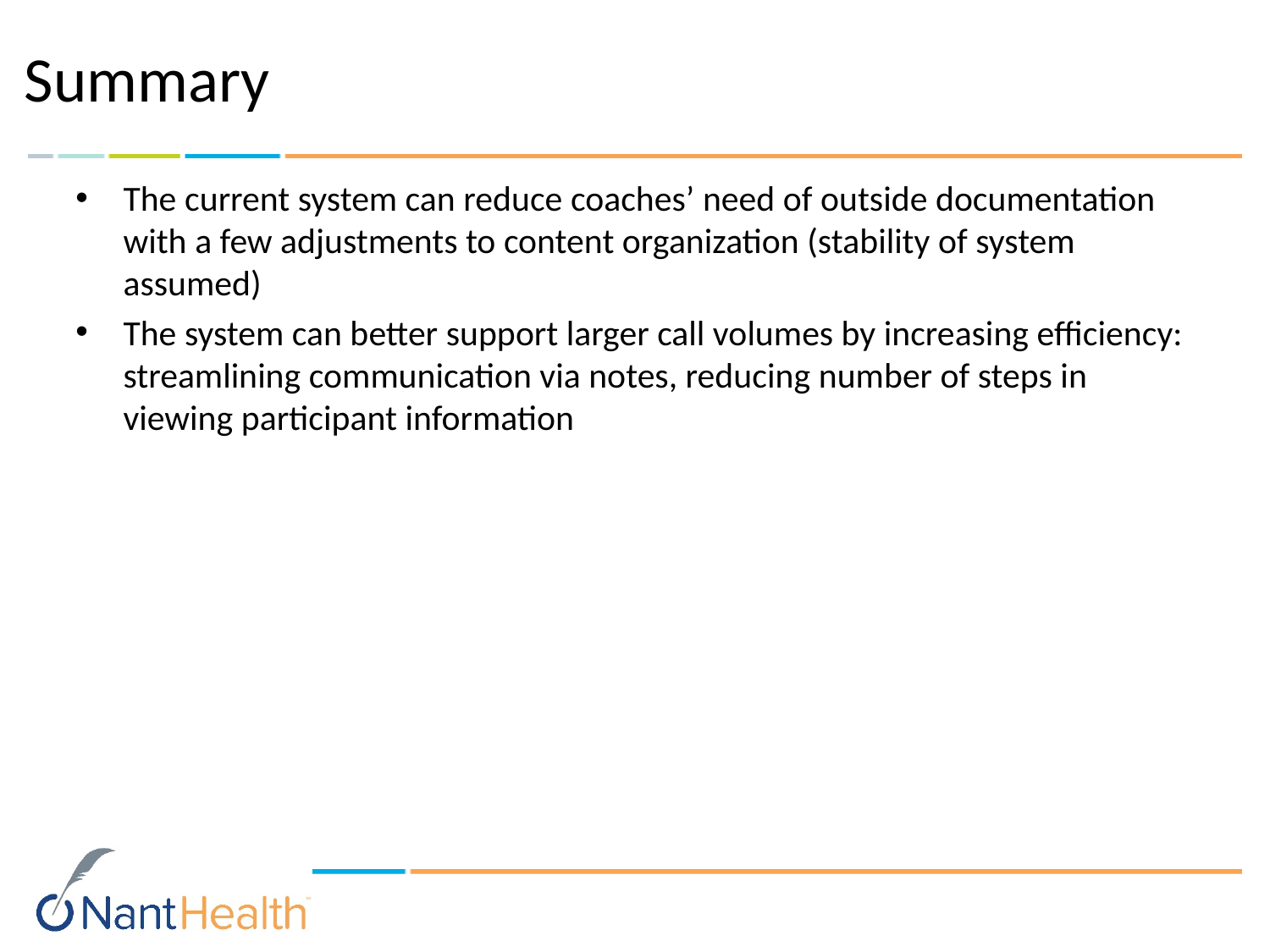

# Summary
The current system can reduce coaches’ need of outside documentation with a few adjustments to content organization (stability of system assumed)
The system can better support larger call volumes by increasing efficiency: streamlining communication via notes, reducing number of steps in viewing participant information